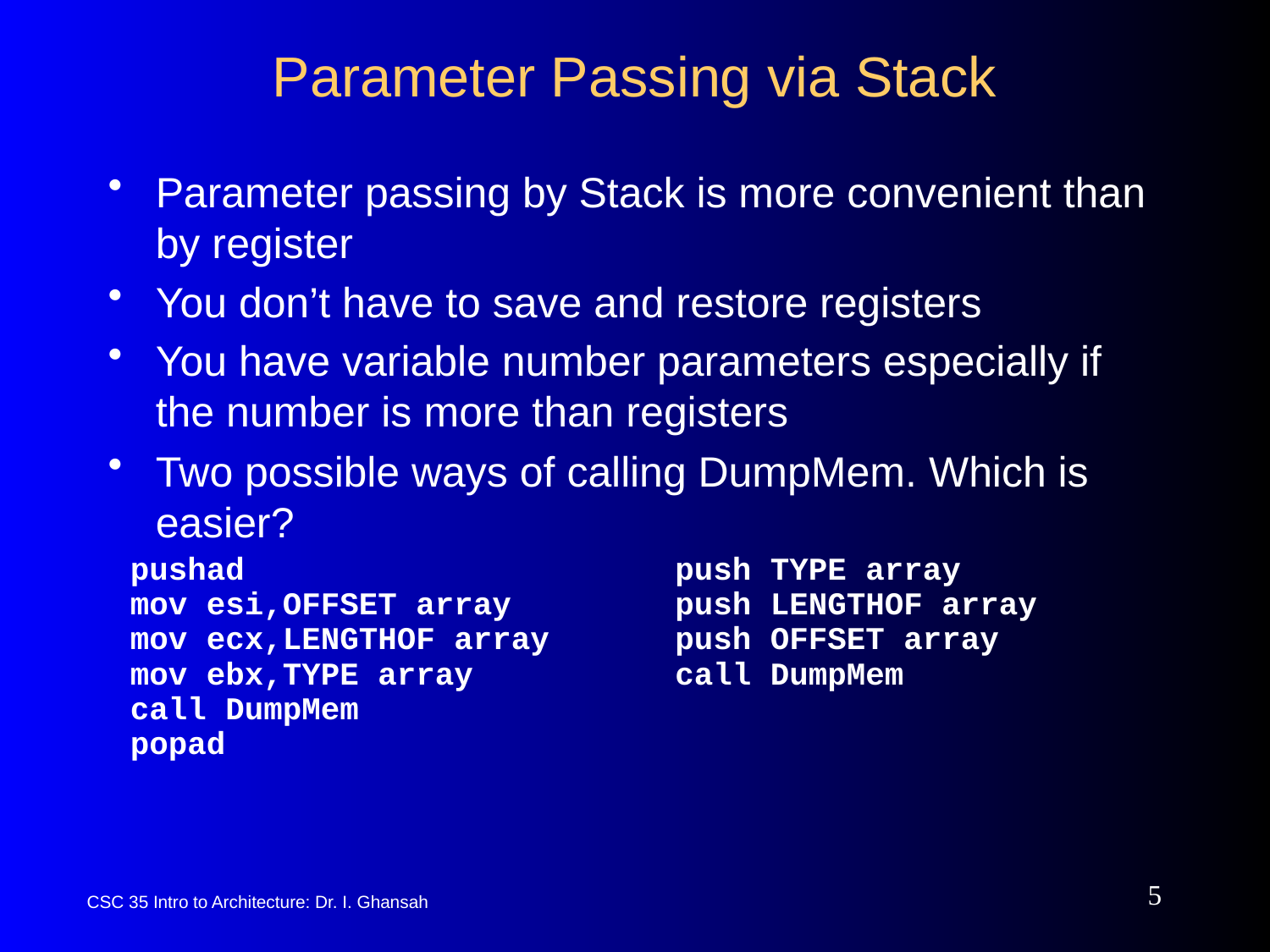

# Parameter Passing via Stack
Parameter passing by Stack is more convenient than by register
You don’t have to save and restore registers
You have variable number parameters especially if the number is more than registers
Two possible ways of calling DumpMem. Which is easier?
pushad
mov esi,OFFSET array
mov ecx,LENGTHOF array
mov ebx,TYPE array
call DumpMem
popad
push TYPE array
push LENGTHOF array
push OFFSET array
call DumpMem
5
CSC 35 Intro to Architecture: Dr. I. Ghansah